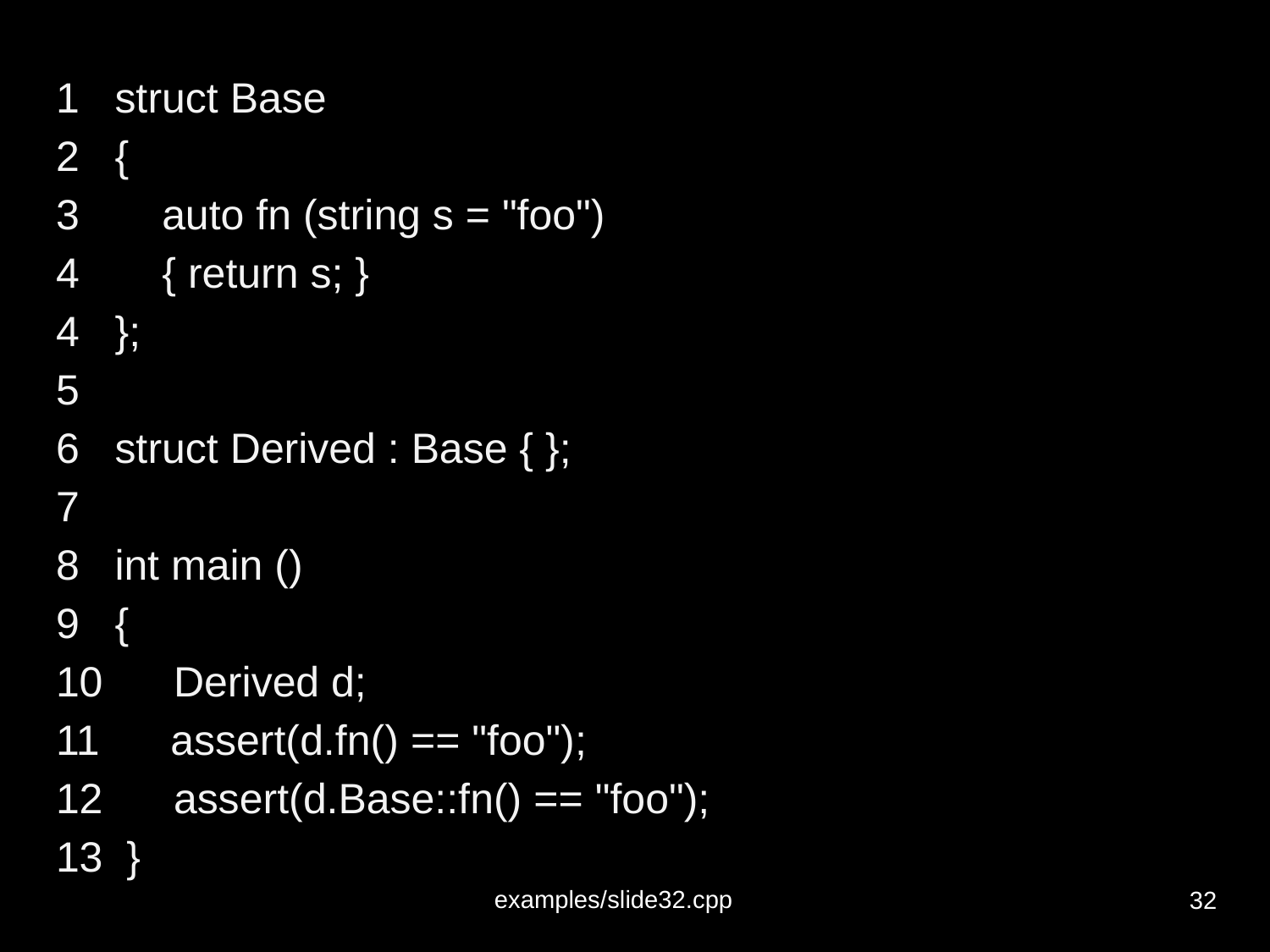

1   struct Base
2   {
3       auto fn (string s = "foo")
4       { return s; }
4   };
5
6   struct Derived : Base { };
7
8   int main ()
9   {
10      Derived d;
11      assert(d.fn() == "foo");
12      assert(d.Base::fn() == "foo");
13  }
32
examples/slide32.cpp